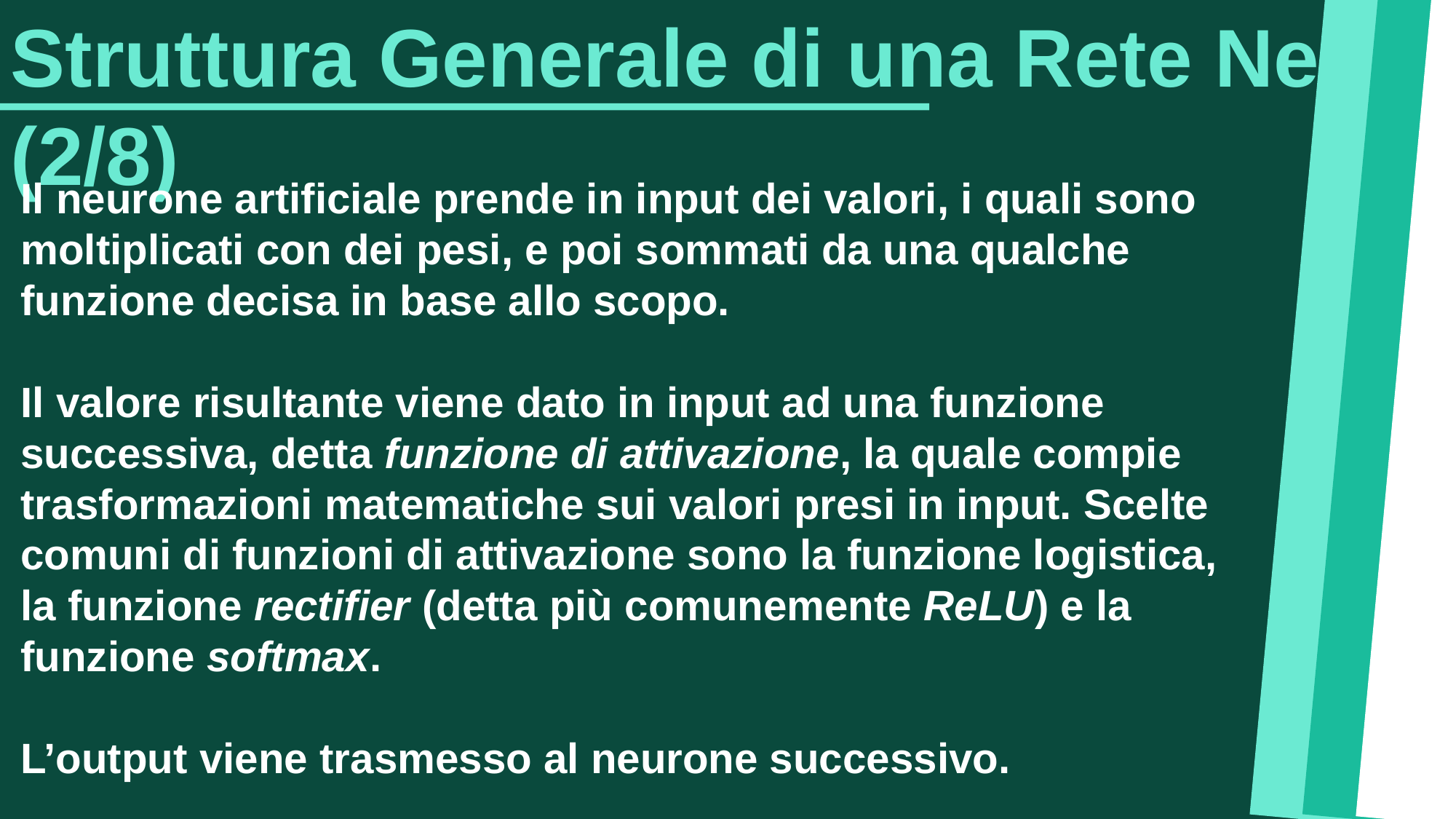

Struttura Generale di una Rete Neurale (2/8)

Il neurone artificiale prende in input dei valori, i quali sono moltiplicati con dei pesi, e poi sommati da una qualche funzione decisa in base allo scopo.

Il valore risultante viene dato in input ad una funzione successiva, detta funzione di attivazione, la quale compie trasformazioni matematiche sui valori presi in input. Scelte comuni di funzioni di attivazione sono la funzione logistica, la funzione rectifier (detta più comunemente ReLU) e la funzione softmax.

L’output viene trasmesso al neurone successivo.